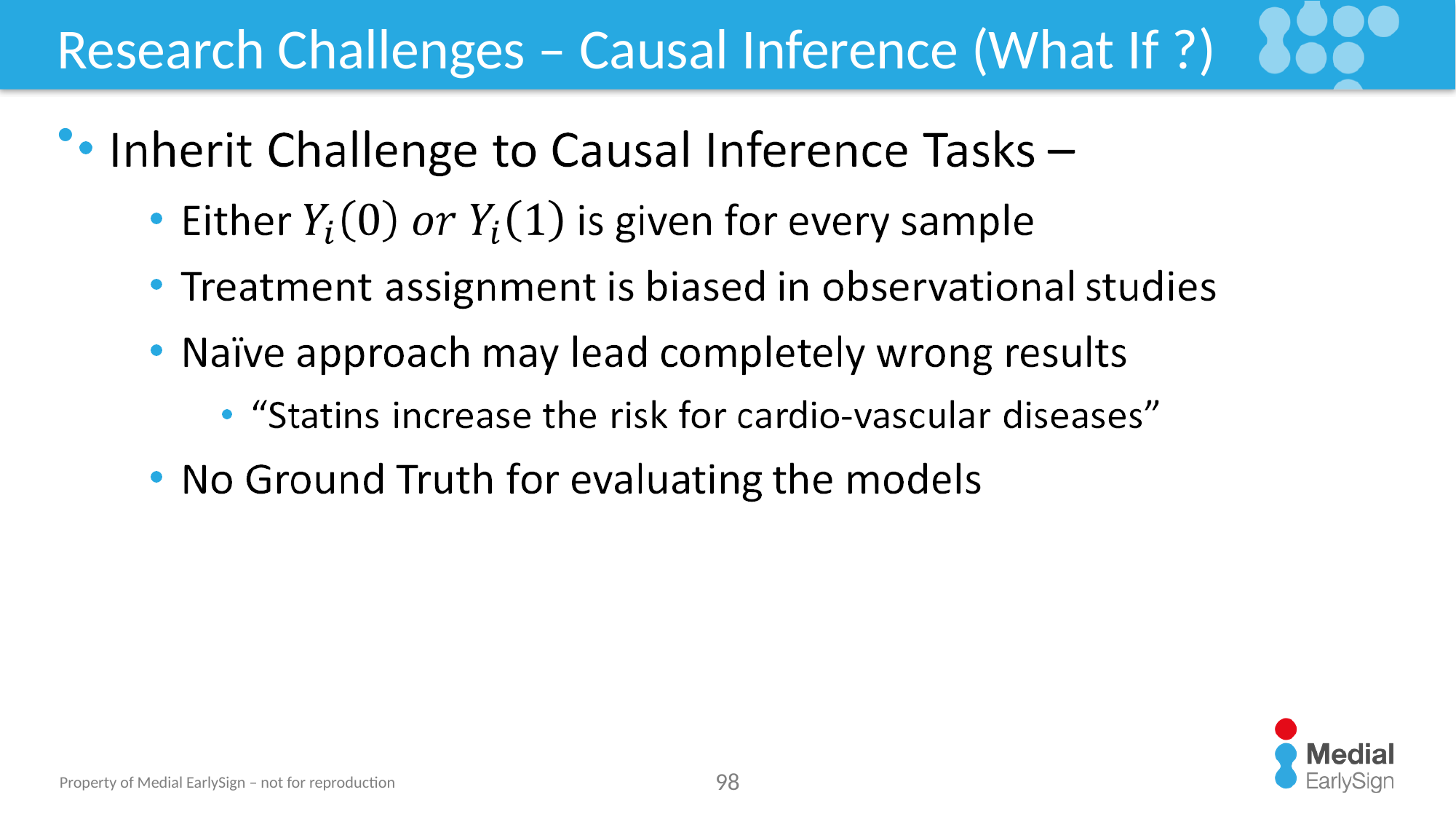

# Research Challenges – Causal Inference (What If ?)